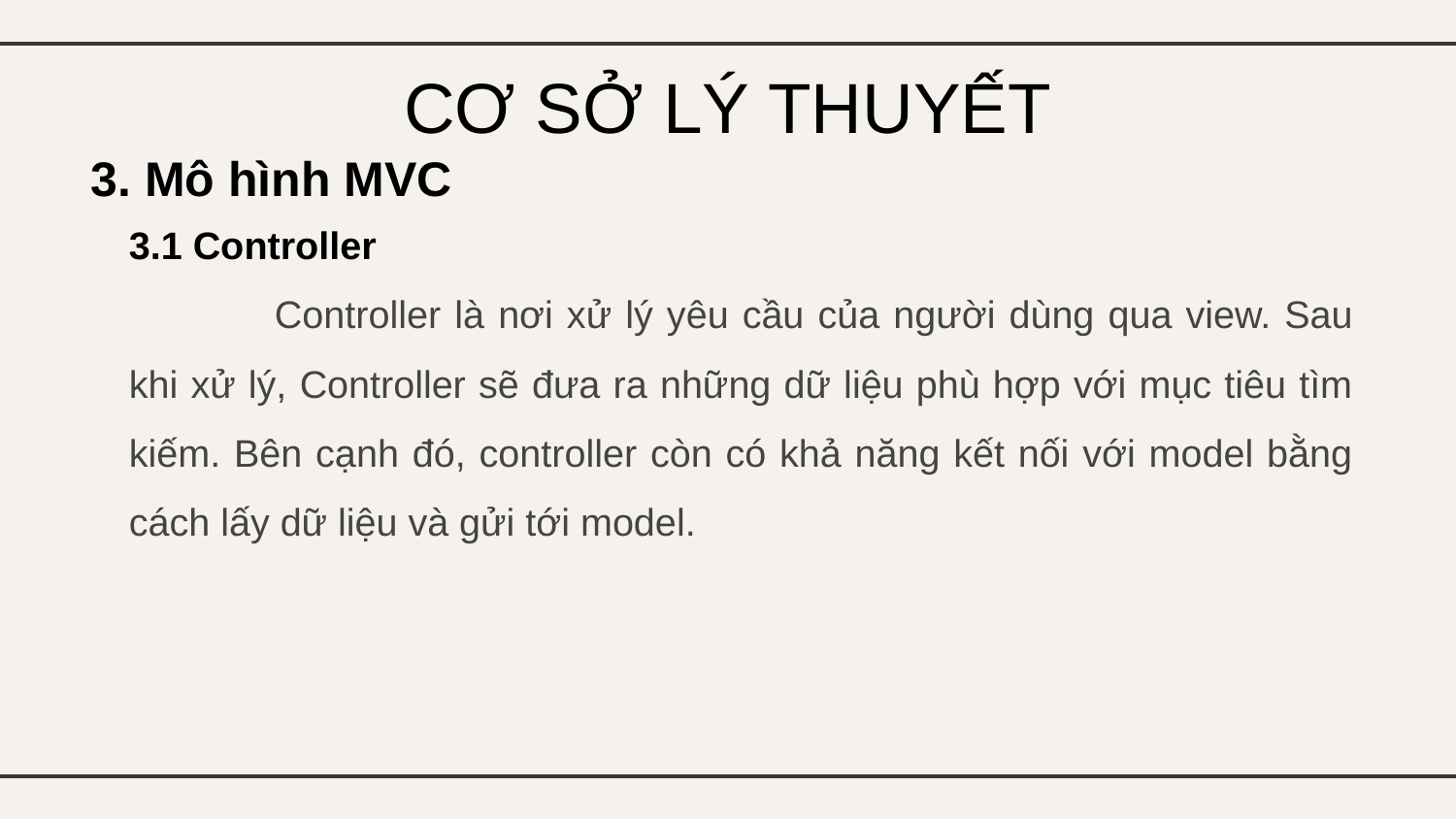

# CƠ SỞ LÝ THUYẾT
3. Mô hình MVC
3.1 Controller
	Controller là nơi xử lý yêu cầu của người dùng qua view. Sau khi xử lý, Controller sẽ đưa ra những dữ liệu phù hợp với mục tiêu tìm kiếm. Bên cạnh đó, controller còn có khả năng kết nối với model bằng cách lấy dữ liệu và gửi tới model.